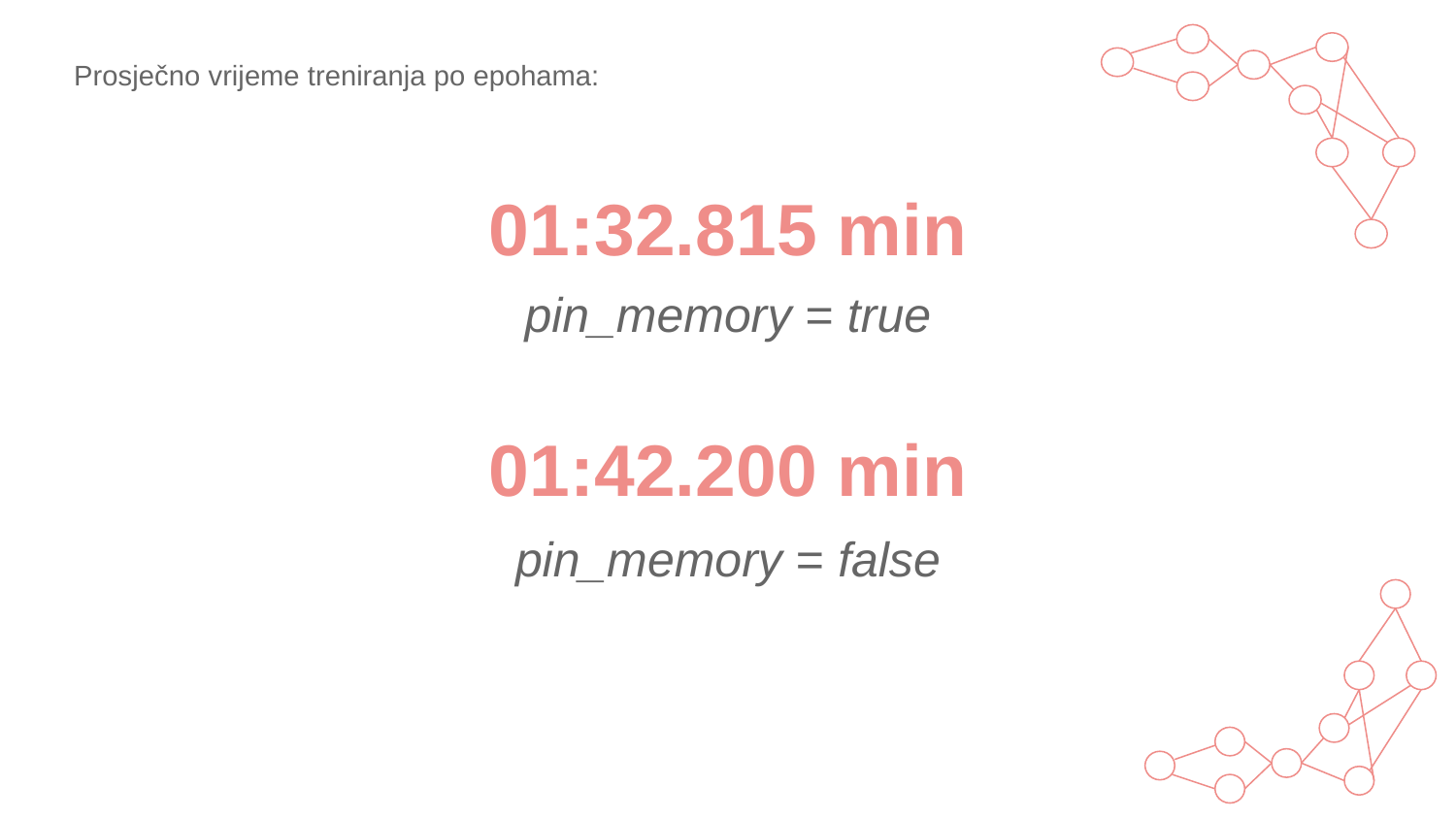

Prosječno vrijeme treniranja po epohama:
01:32.815 min
pin_memory = true
01:42.200 min
pin_memory = false